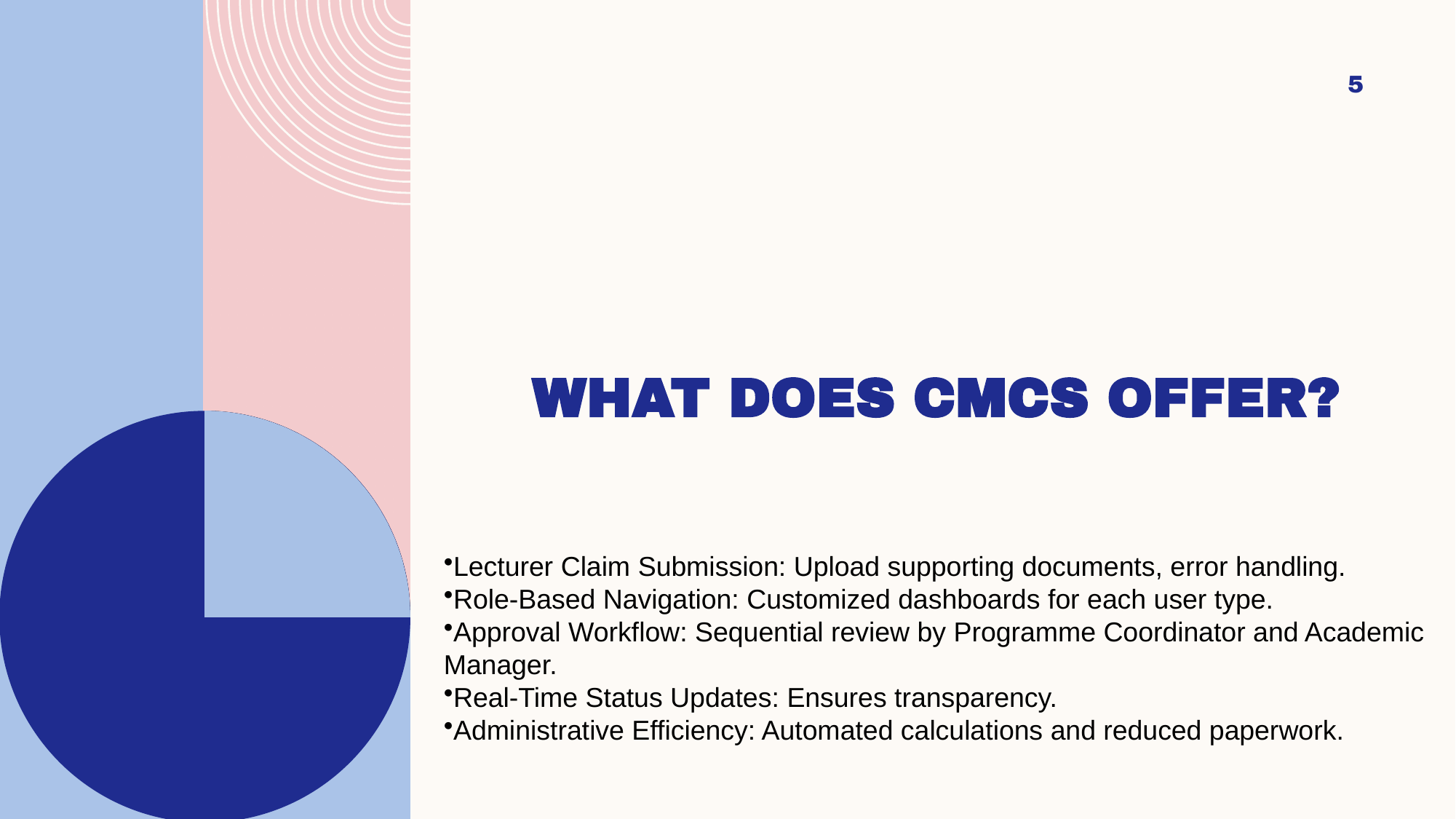

5
# What Does CMCS Offer?

Lecturer Claim Submission: Upload supporting documents, error handling.
Role-Based Navigation: Customized dashboards for each user type.
Approval Workflow: Sequential review by Programme Coordinator and Academic Manager.
Real-Time Status Updates: Ensures transparency.
Administrative Efficiency: Automated calculations and reduced paperwork.